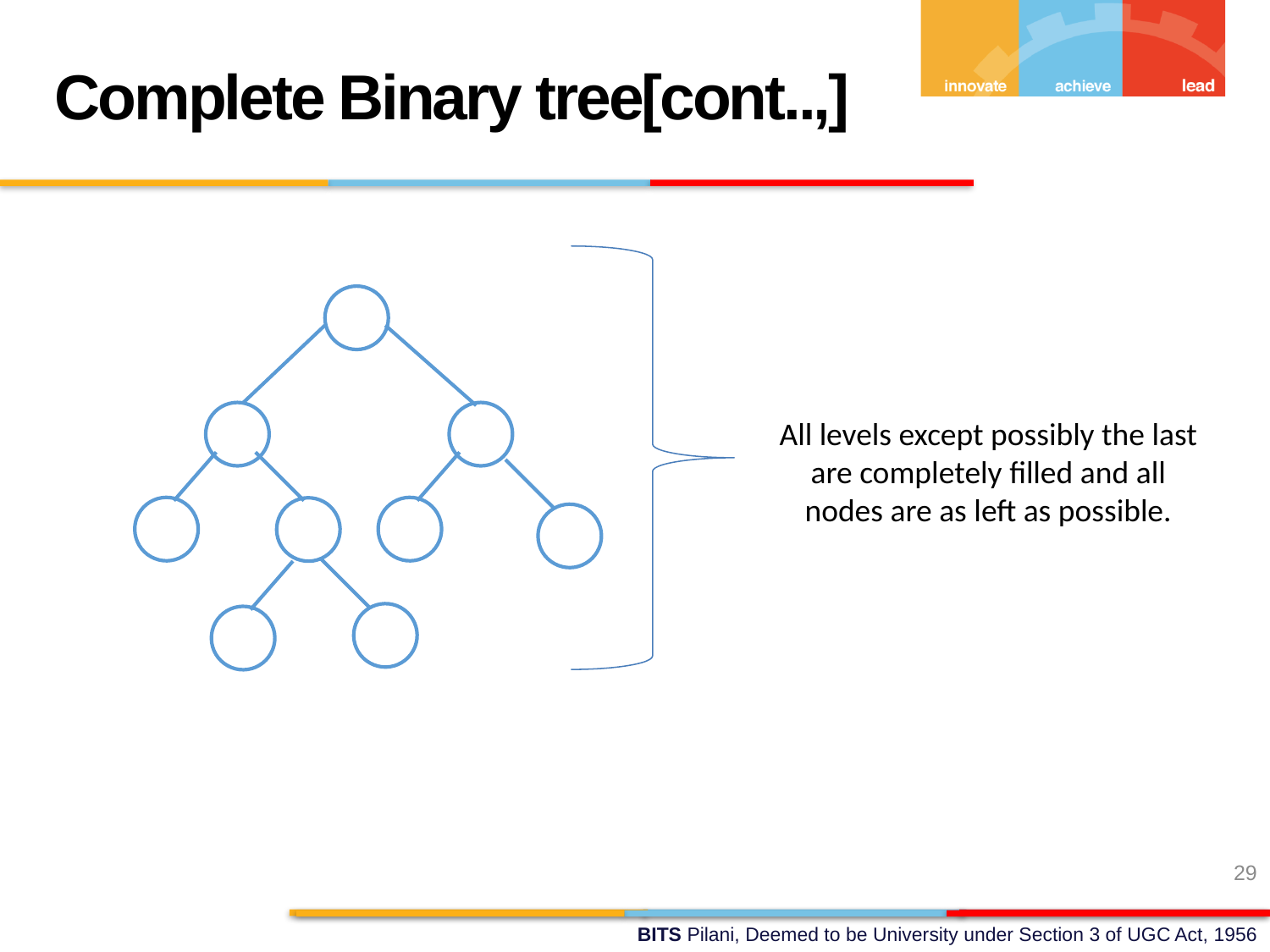

Complete Binary tree[cont..,]

All levels except possibly the last are completely filled and all nodes are as left as possible.

29